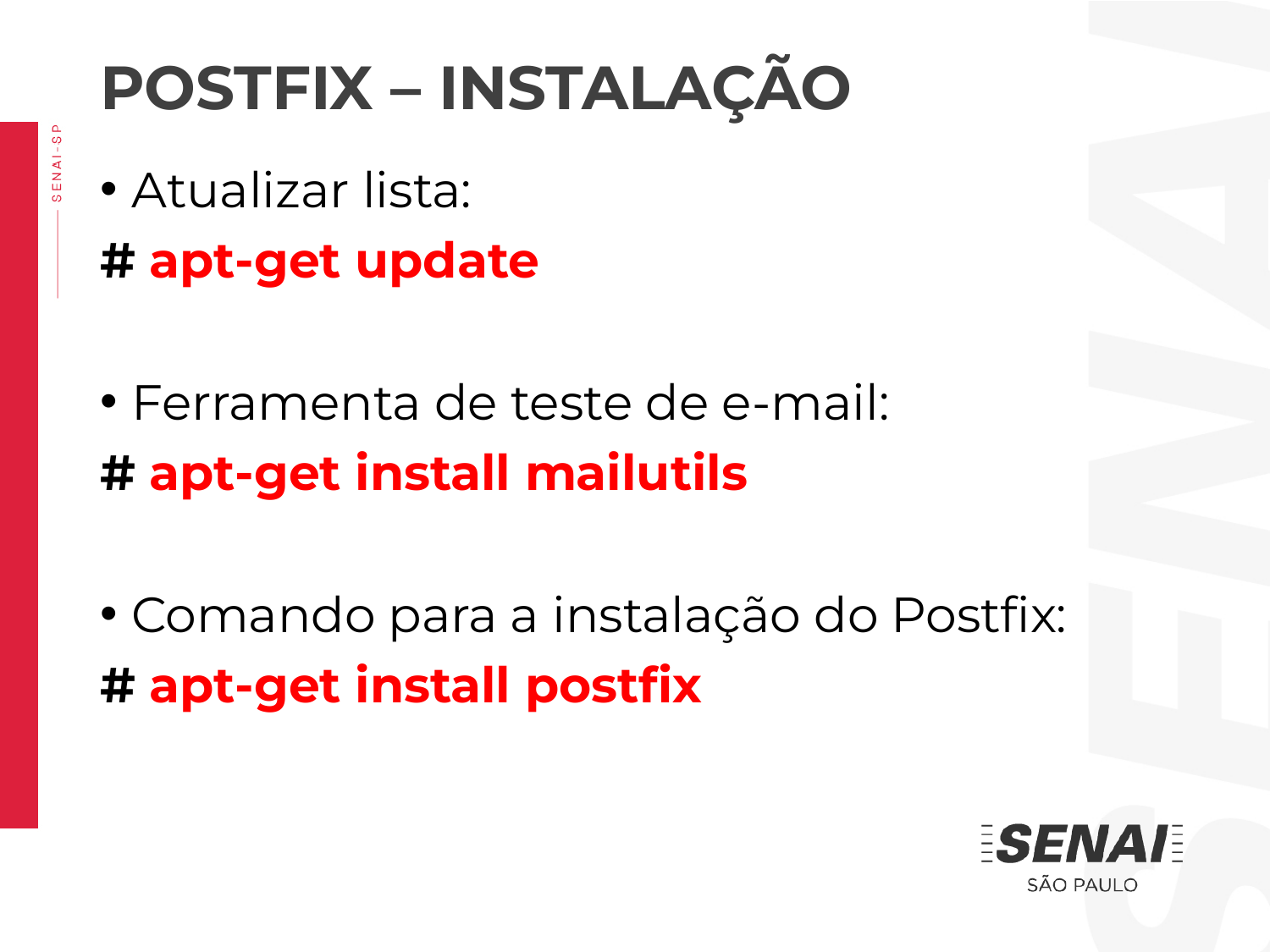

POSTFIX – INSTALAÇÃO
Atualizar lista:
# apt-get update

Ferramenta de teste de e-mail:
# apt-get install mailutils

Comando para a instalação do Postfix:
# apt-get install postfix